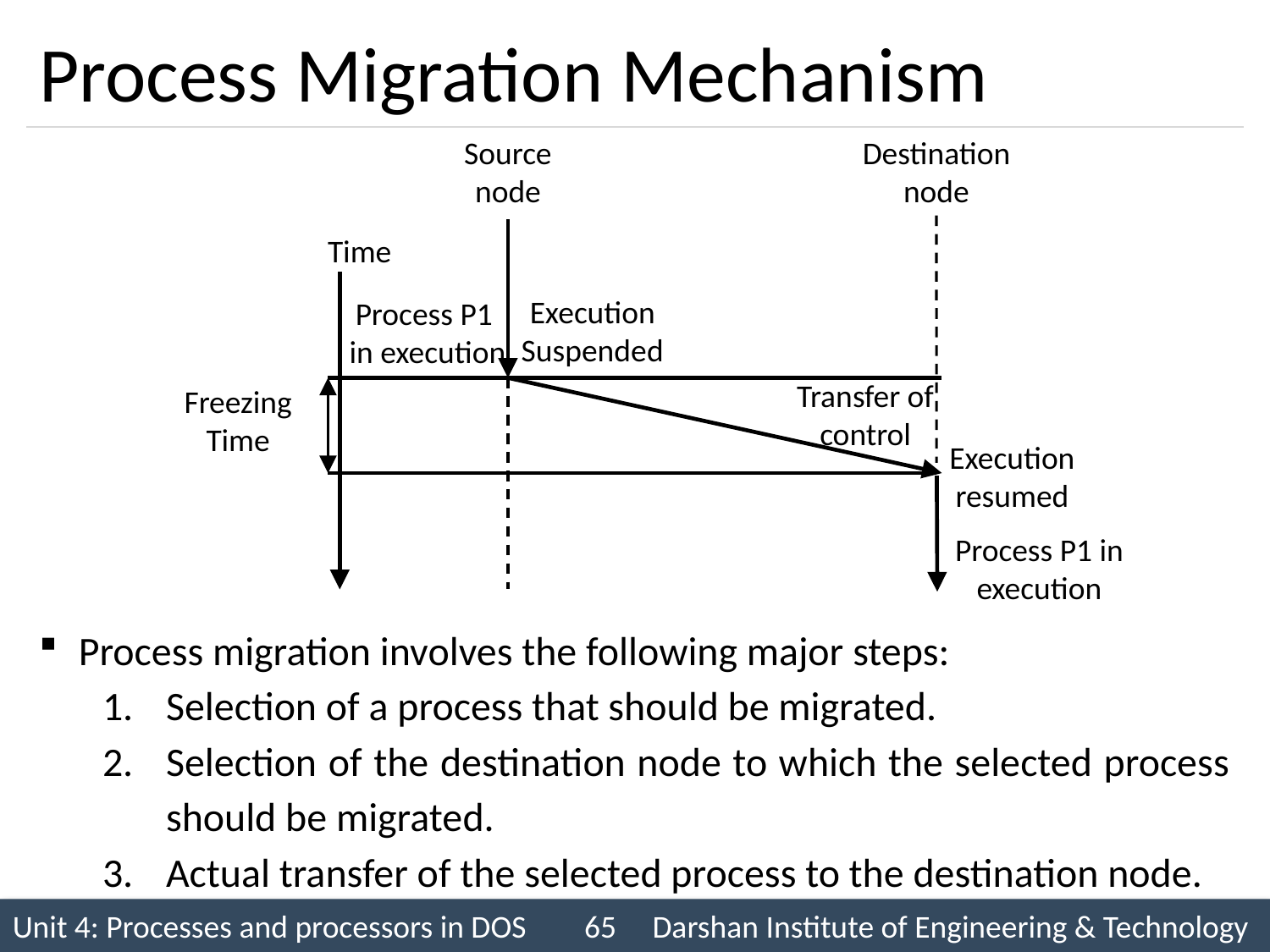

# Process Migration Mechanism
Source
node
Destination
node
Time
Execution
Suspended
Process P1
in execution
Transfer of
control
Freezing
Time
Execution
resumed
Process P1 in
execution
Process migration involves the following major steps:
Selection of a process that should be migrated.
Selection of the destination node to which the selected process should be migrated.
Actual transfer of the selected process to the destination node.